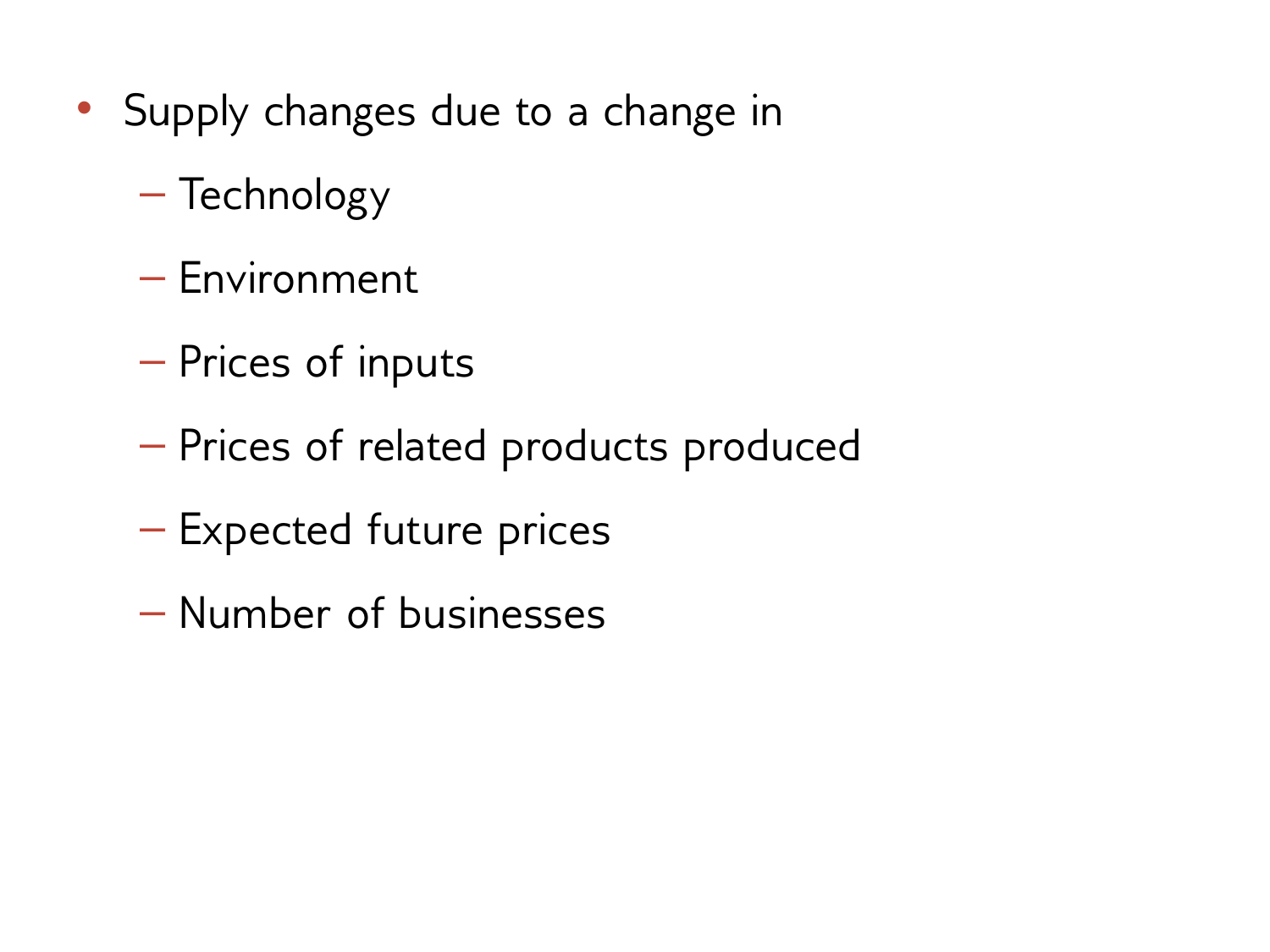

Supply changes due to a change in
Technology
Environment
Prices of inputs
Prices of related products produced
Expected future prices
Number of businesses